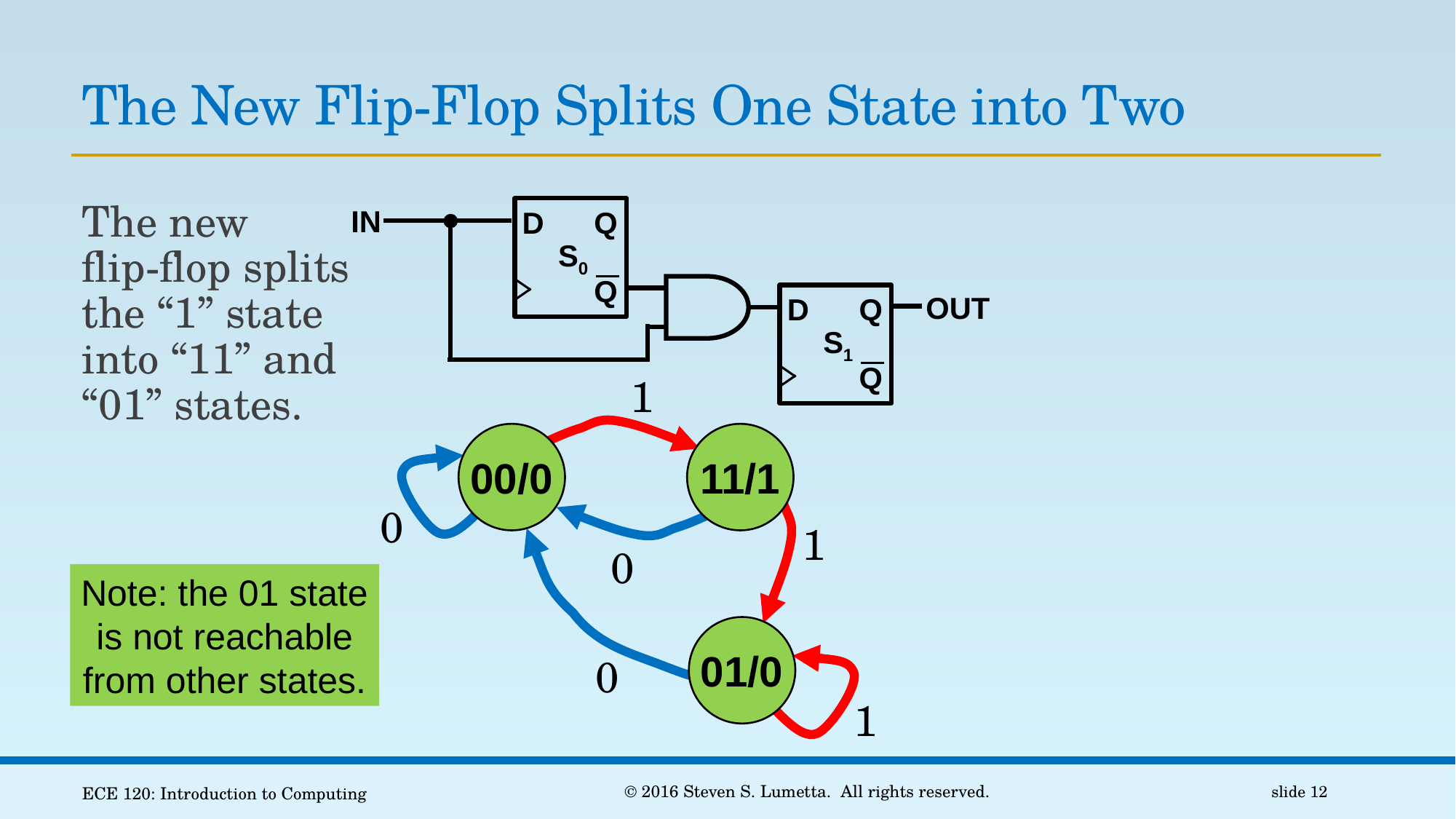

# The New Flip-Flop Splits One State into Two
The new
flip-flop splits
the “1” state
into “11” and
“01” states.
IN
D
Q

S0
Q

OUT
D
Q

S1
Q
1

00/0
11/1

0
1

0

0
Note: the 01 state
is not reachable
from other states.
01/0

1
ECE 120: Introduction to Computing
© 2016 Steven S. Lumetta.  All rights reserved.
slide 12